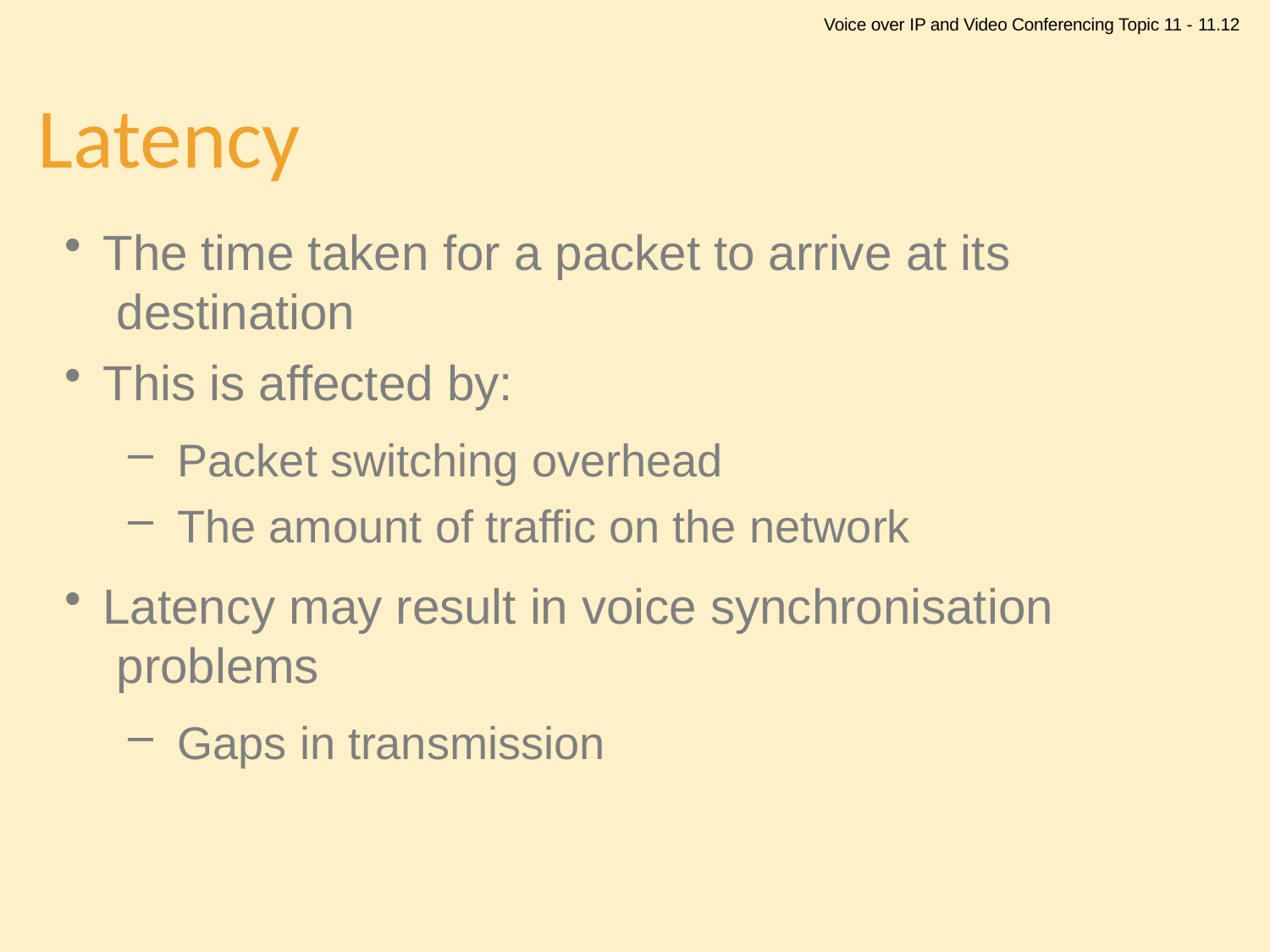

Voice over IP and Video Conferencing Topic 11 - 11.12
# Latency
The time taken for a packet to arrive at its  destination
This is affected by:
Packet switching overhead
The amount of traffic on the network
Latency may result in voice synchronisation  problems
Gaps in transmission